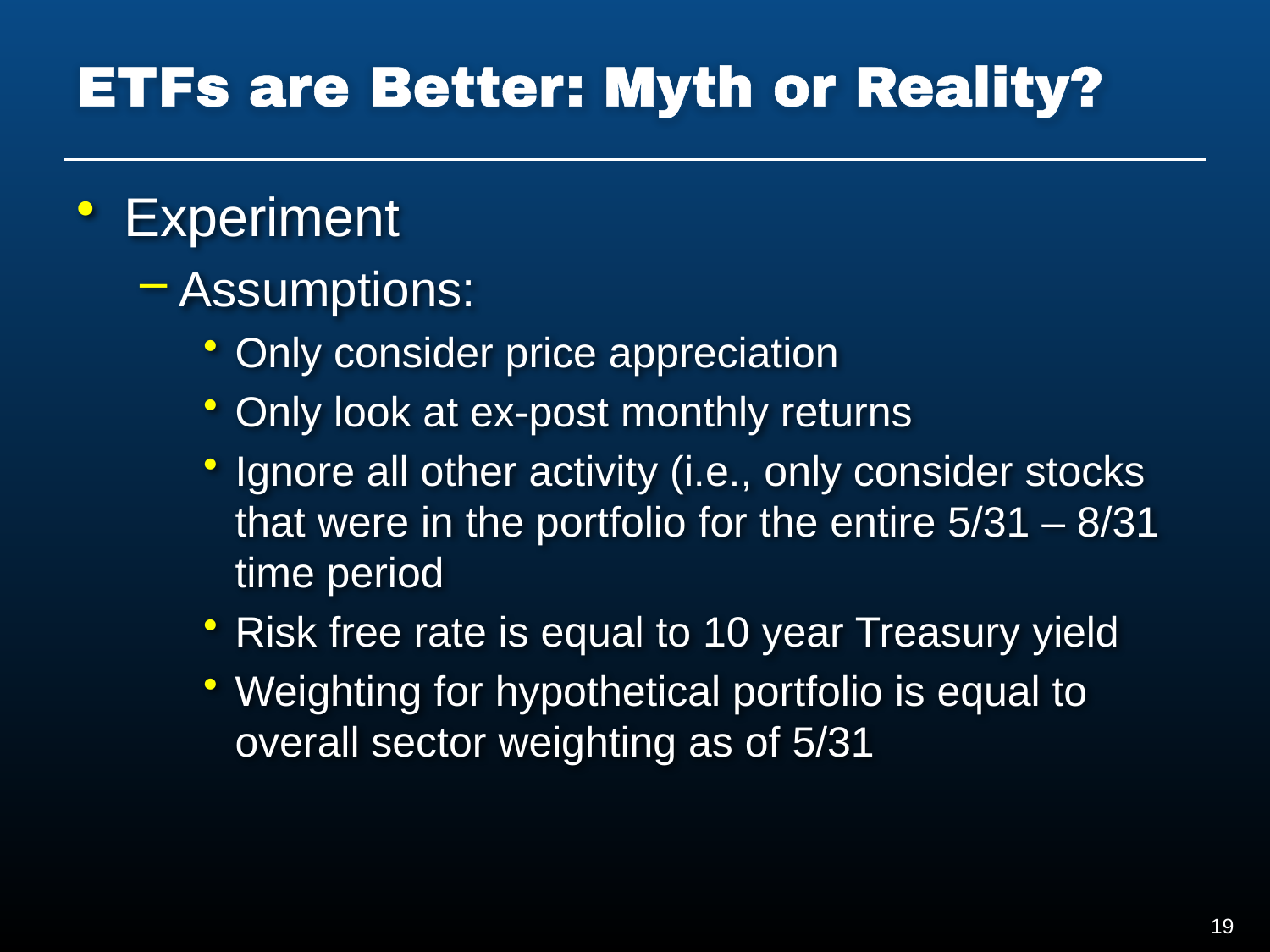

# ETFs are Better: Myth or Reality?
Experiment
Assumptions:
Only consider price appreciation
Only look at ex-post monthly returns
Ignore all other activity (i.e., only consider stocks that were in the portfolio for the entire 5/31 – 8/31 time period
Risk free rate is equal to 10 year Treasury yield
Weighting for hypothetical portfolio is equal to overall sector weighting as of 5/31

19